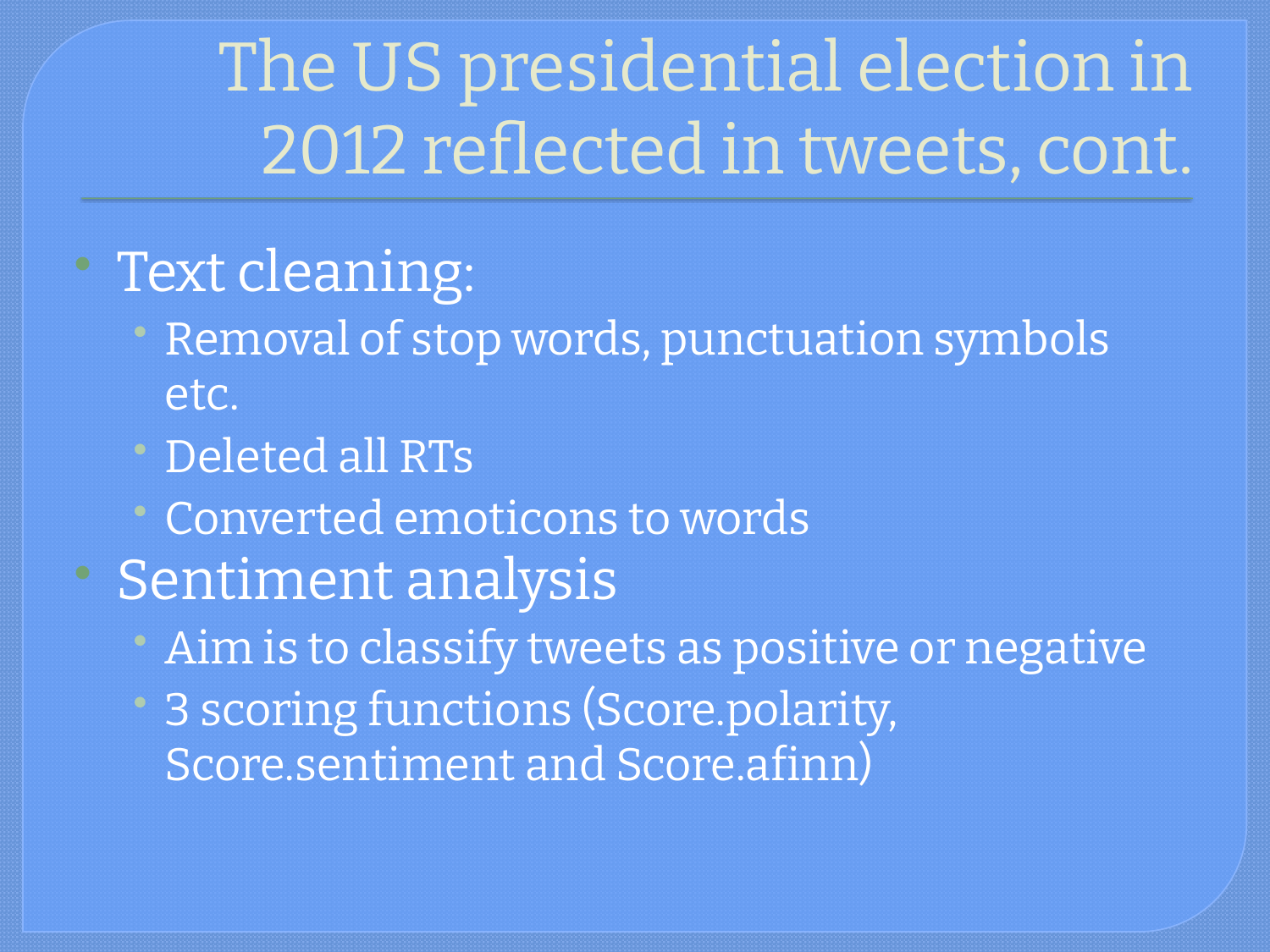

# The US presidential election in 2012 reflected in tweets, cont.
Text cleaning:
Removal of stop words, punctuation symbols etc.
Deleted all RTs
Converted emoticons to words
Sentiment analysis
Aim is to classify tweets as positive or negative
3 scoring functions (Score.polarity, Score.sentiment and Score.afinn)